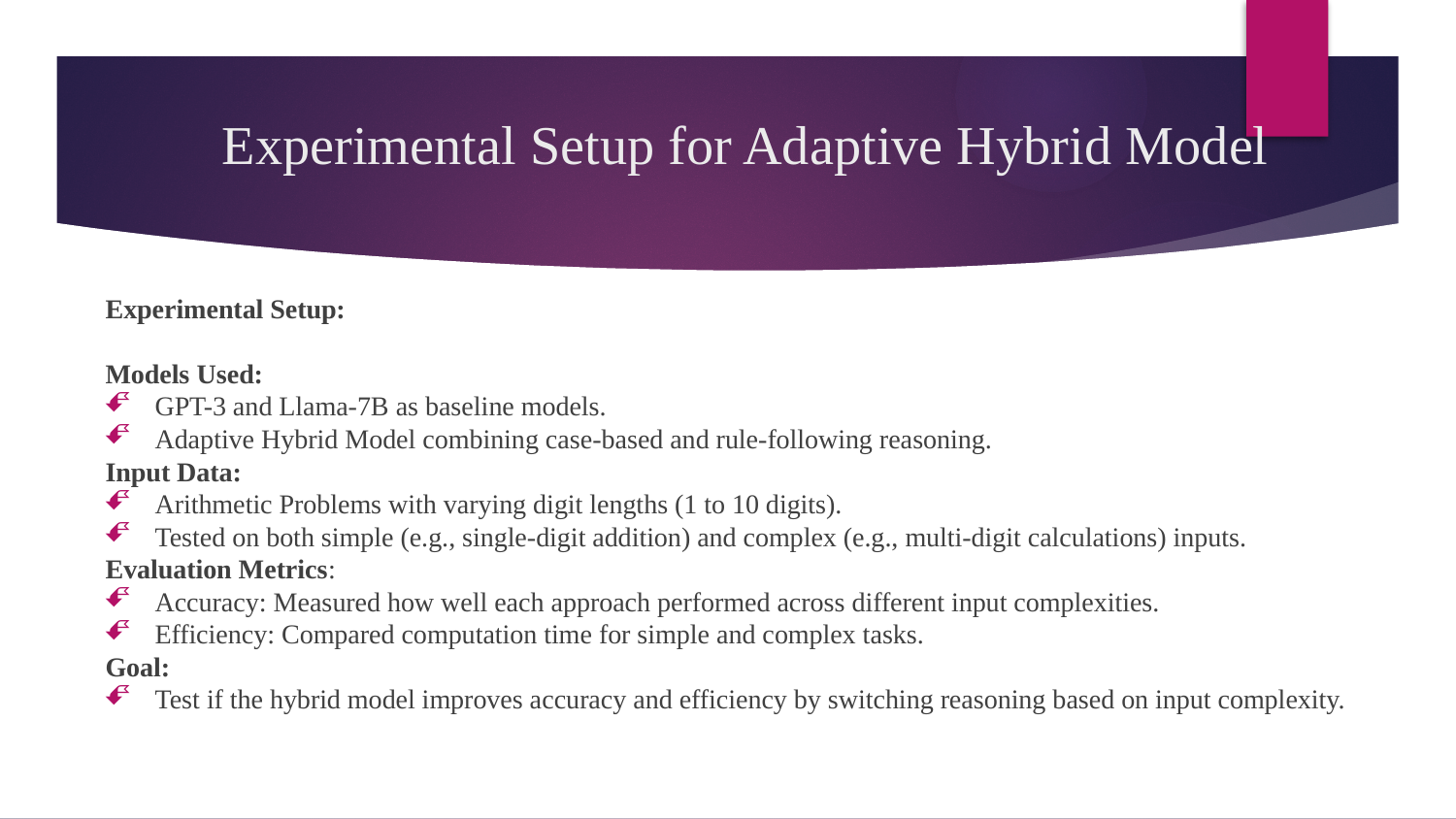

# Experimental Setup for Adaptive Hybrid Model
Experimental Setup:

Models Used:
GPT-3 and Llama-7B as baseline models.
Adaptive Hybrid Model combining case-based and rule-following reasoning.
Input Data:
Arithmetic Problems with varying digit lengths (1 to 10 digits).
Tested on both simple (e.g., single-digit addition) and complex (e.g., multi-digit calculations) inputs.
Evaluation Metrics:
Accuracy: Measured how well each approach performed across different input complexities.
Efficiency: Compared computation time for simple and complex tasks.
Goal:
Test if the hybrid model improves accuracy and efficiency by switching reasoning based on input complexity.